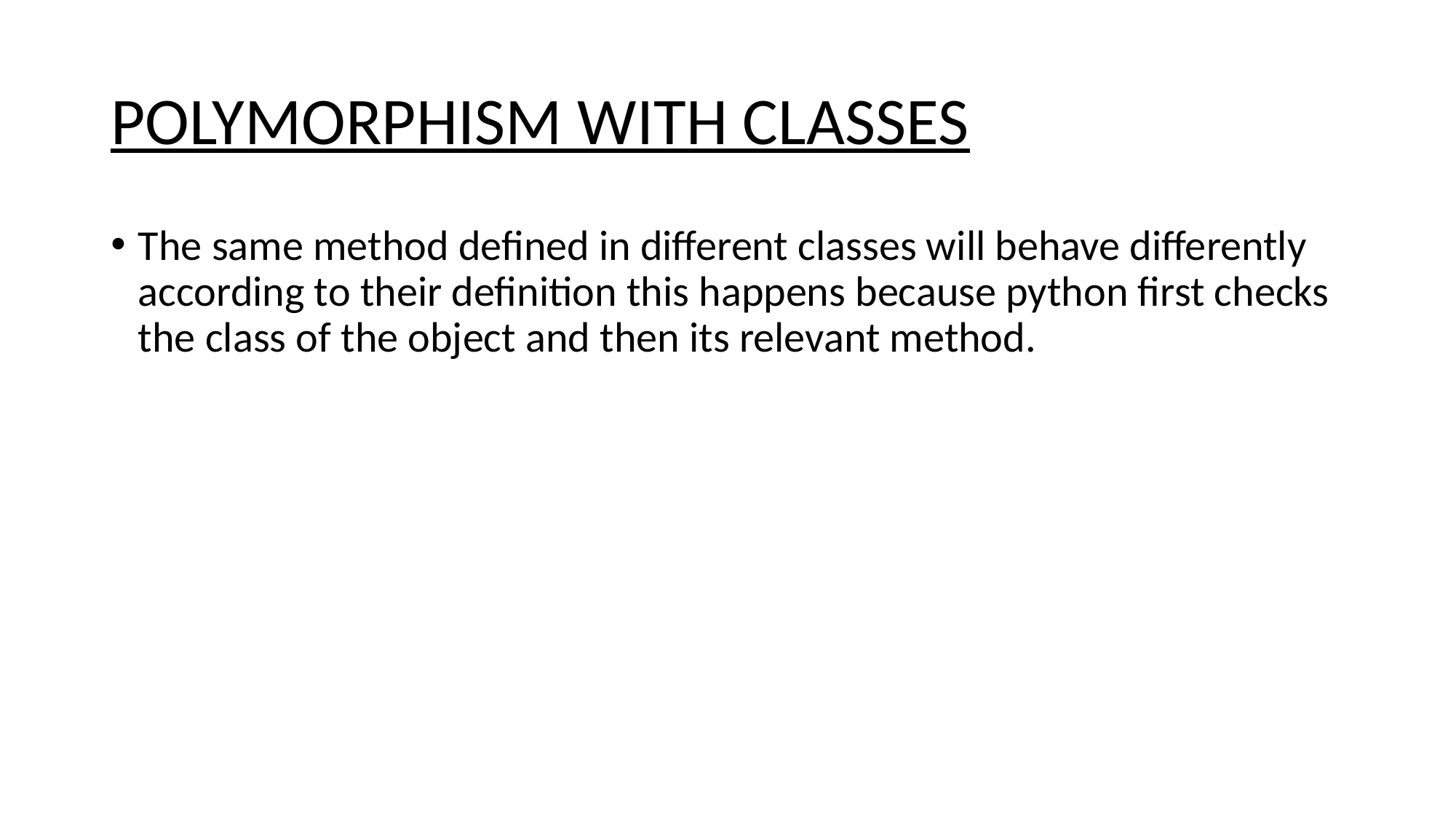

# POLYMORPHISM WITH CLASSES
The same method defined in different classes will behave differently according to their definition this happens because python first checks the class of the object and then its relevant method.